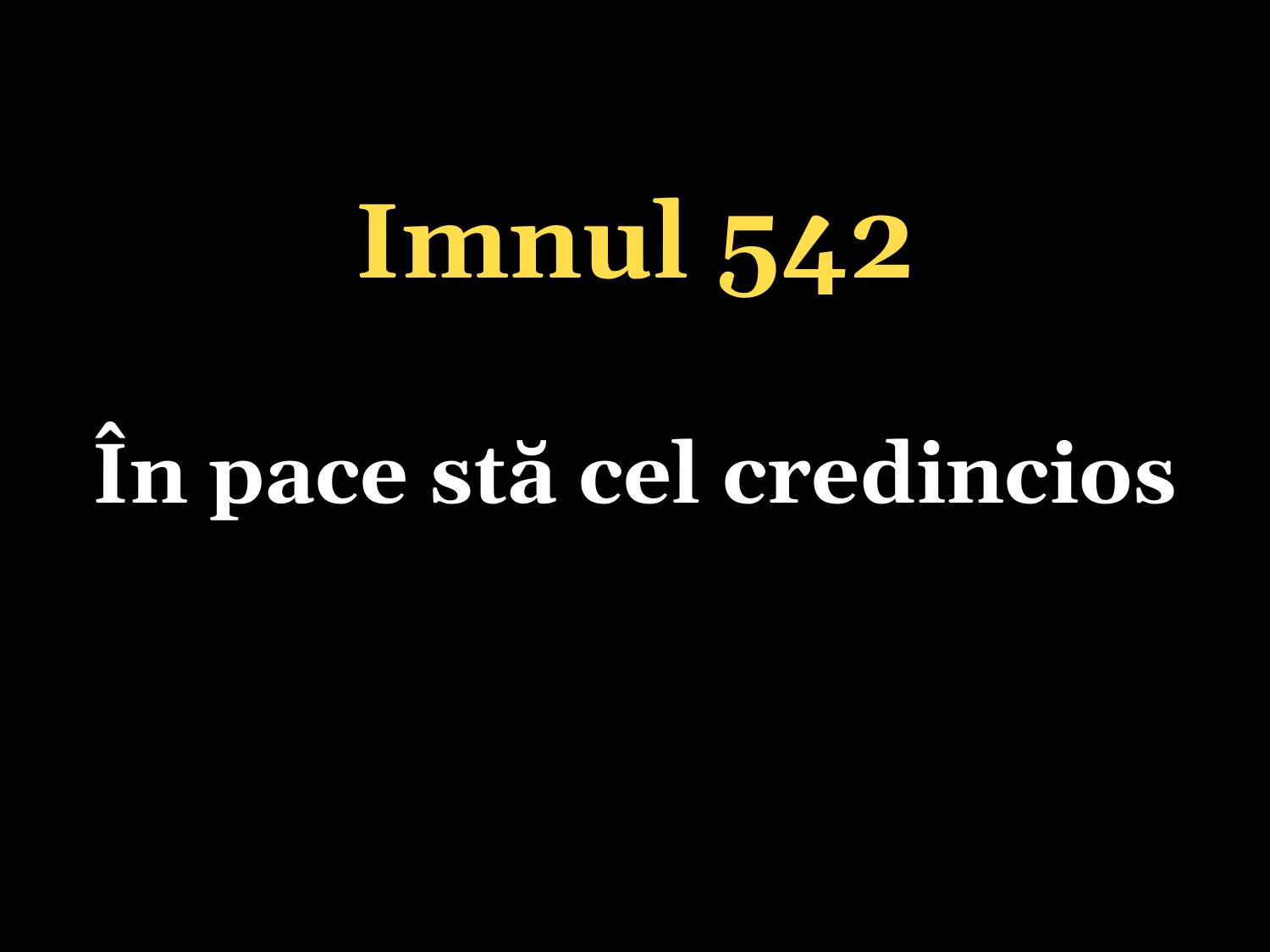

Imnul 542
În pace stă cel credincios